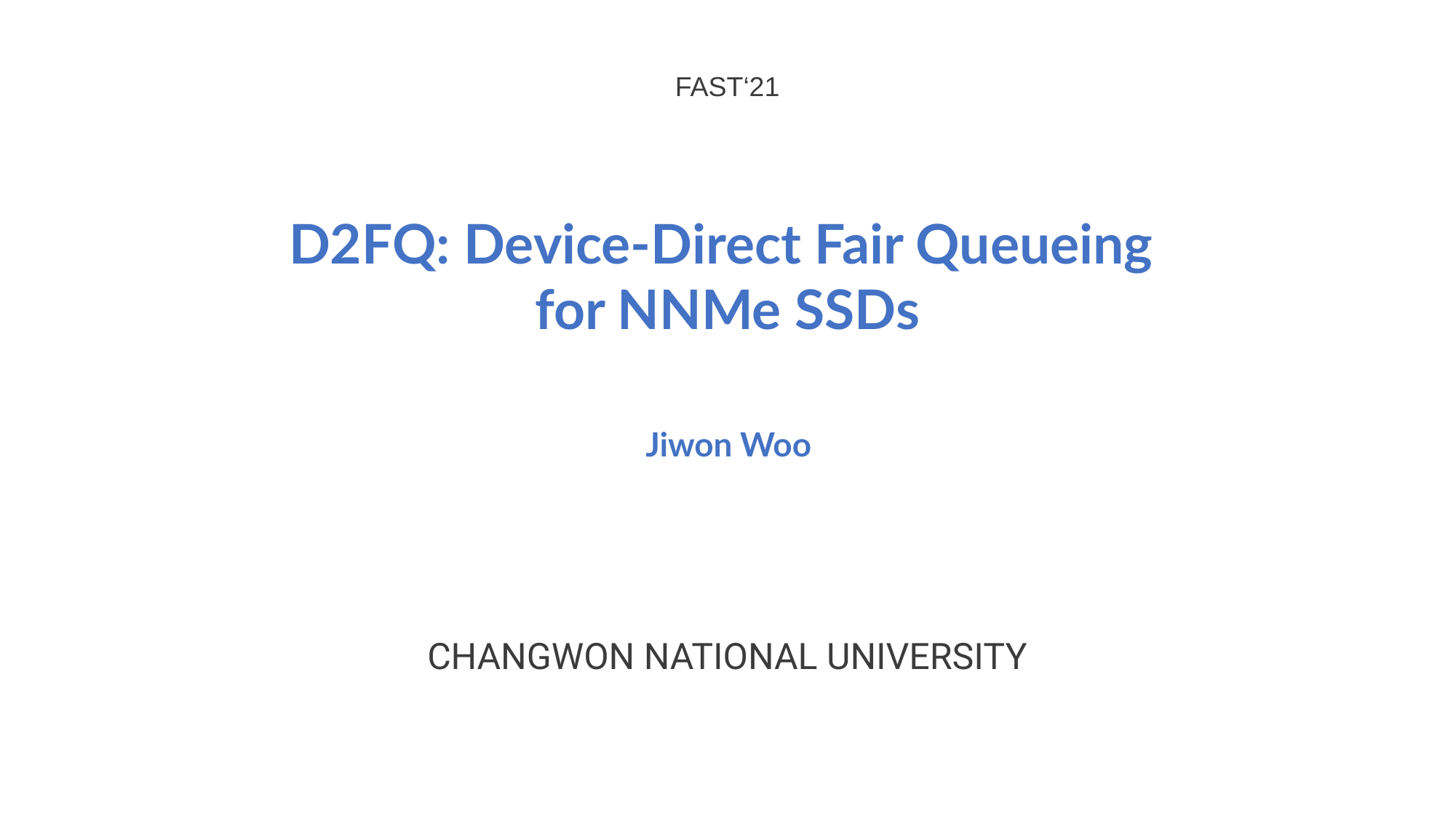

FAST‘21
D2FQ: Device-Direct Fair Queueing
for NNMe SSDs
Jiwon Woo
CHANGWON NATIONAL UNIVERSITY